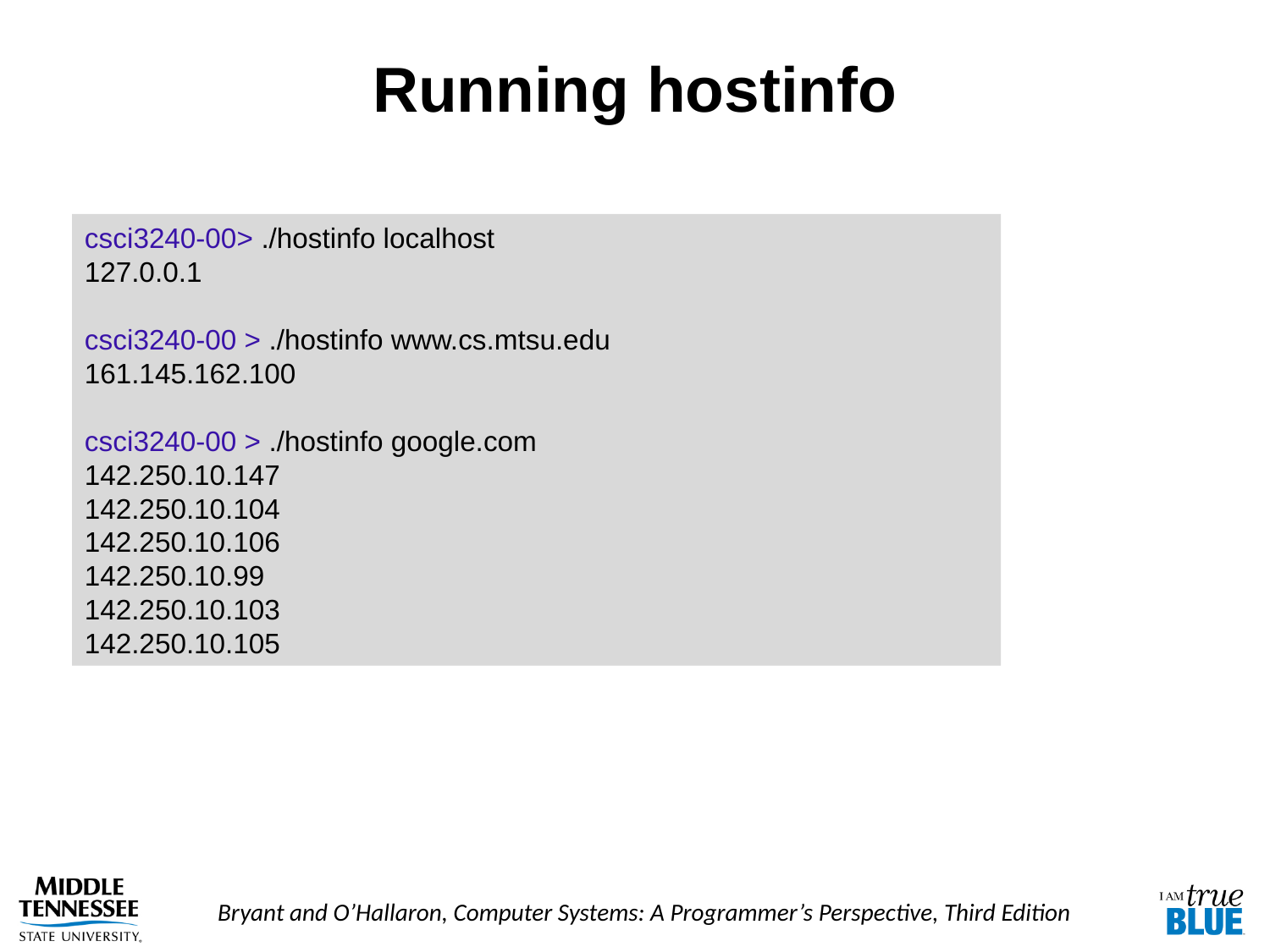

# Running hostinfo
csci3240-00> ./hostinfo localhost
127.0.0.1

csci3240-00 > ./hostinfo www.cs.mtsu.edu
161.145.162.100

csci3240-00 > ./hostinfo google.com
142.250.10.147
142.250.10.104
142.250.10.106
142.250.10.99
142.250.10.103
142.250.10.105